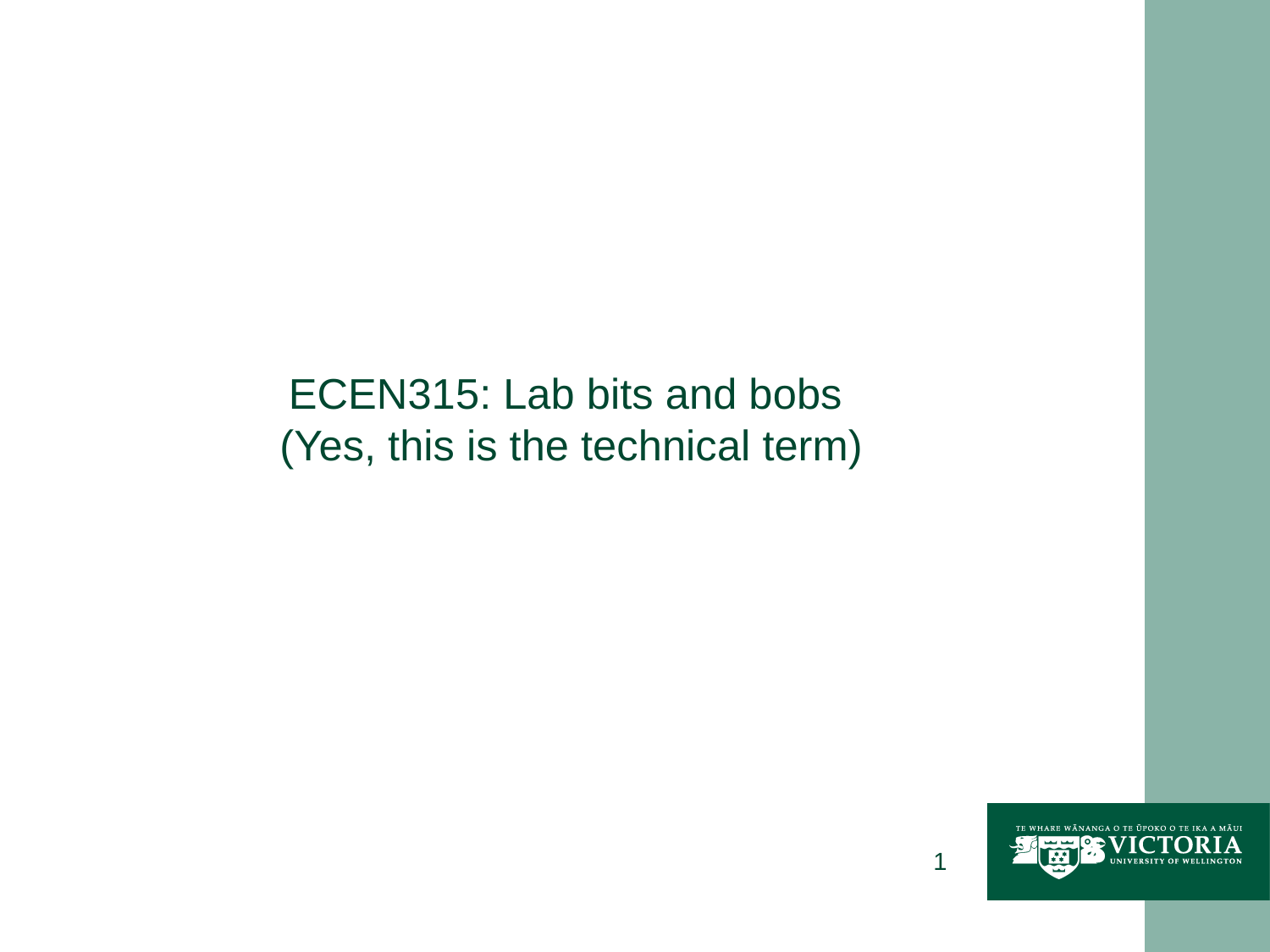

# ECEN315: Lab bits and bobs (Yes, this is the technical term)
1